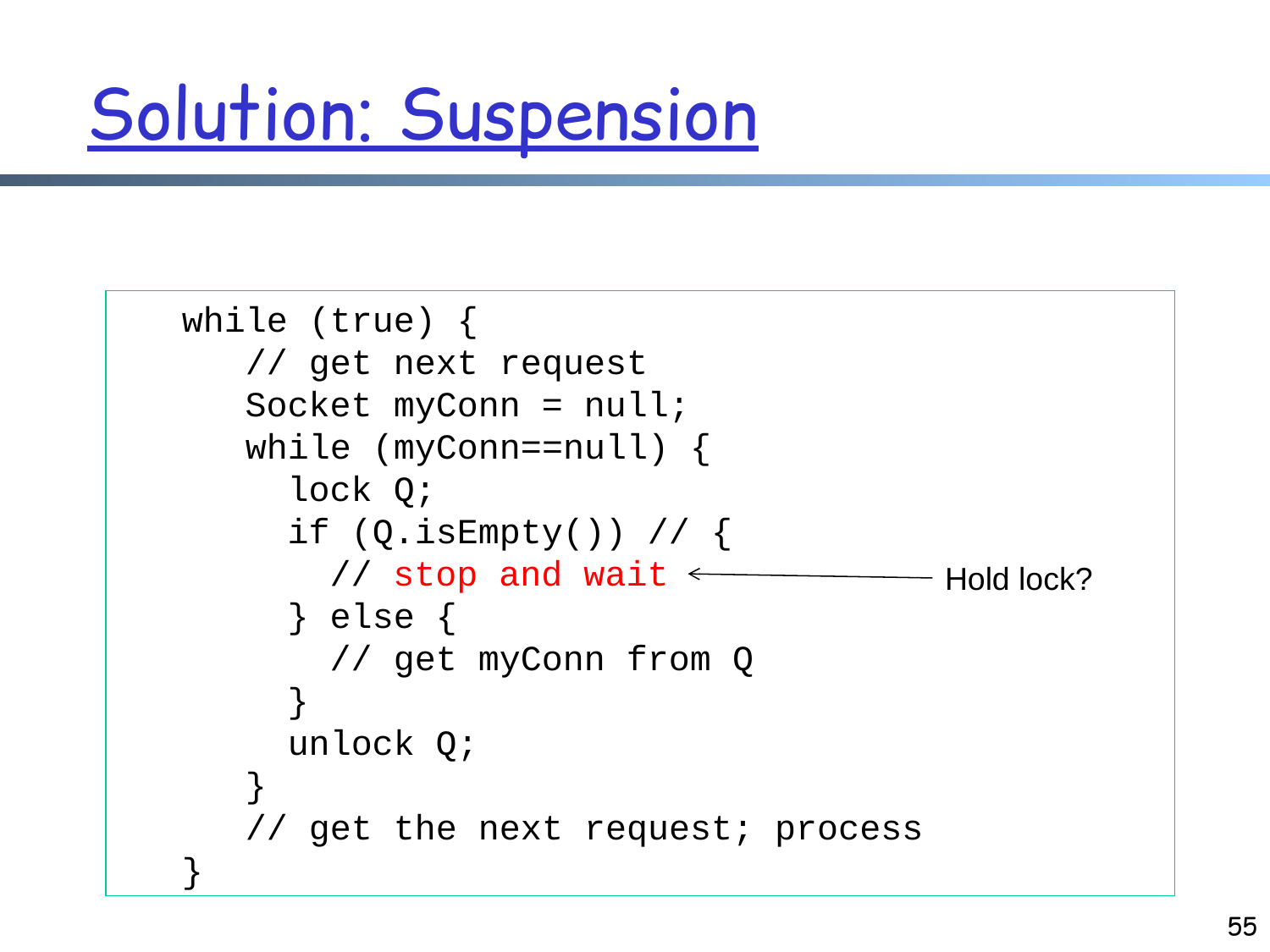

# Solution: Suspension
while (true) {
   // get next request
   Socket myConn = null;
   while (myConn==null) {
     lock Q;
     if (Q.isEmpty()) // {
       // stop and wait
     } else {
       // get myConn from Q
     }
     unlock Q;
   }
   // get the next request; process
}
Hold lock?
55